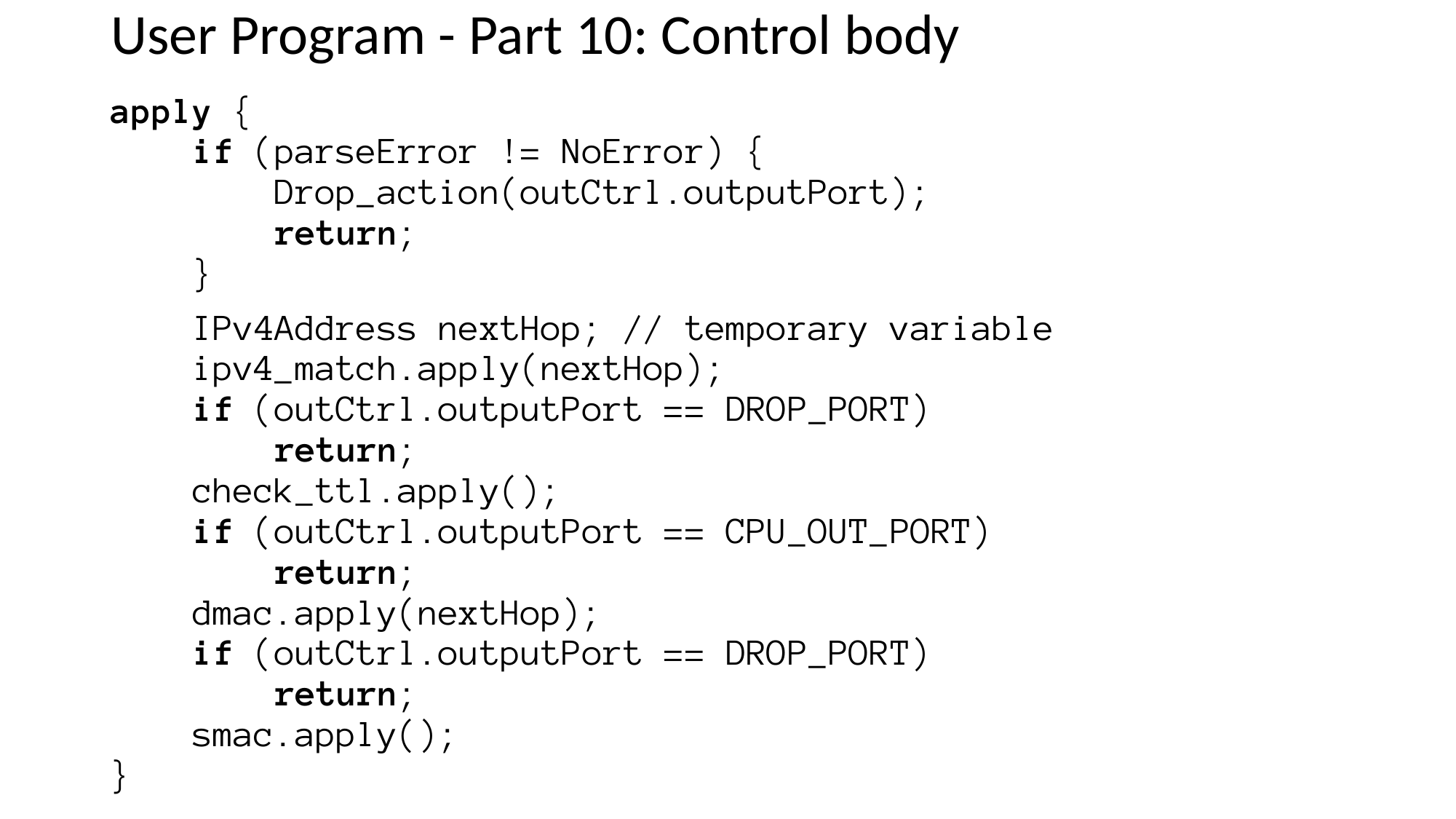

# User Program - Part 10: Control body
apply {
    if (parseError != NoError) {
        Drop_action(outCtrl.outputPort);
        return;
    }
    IPv4Address nextHop; // temporary variable
    ipv4_match.apply(nextHop);
    if (outCtrl.outputPort == DROP_PORT)
        return;
    check_ttl.apply();
    if (outCtrl.outputPort == CPU_OUT_PORT)
        return;
    dmac.apply(nextHop);
    if (outCtrl.outputPort == DROP_PORT)
        return;
    smac.apply();
}